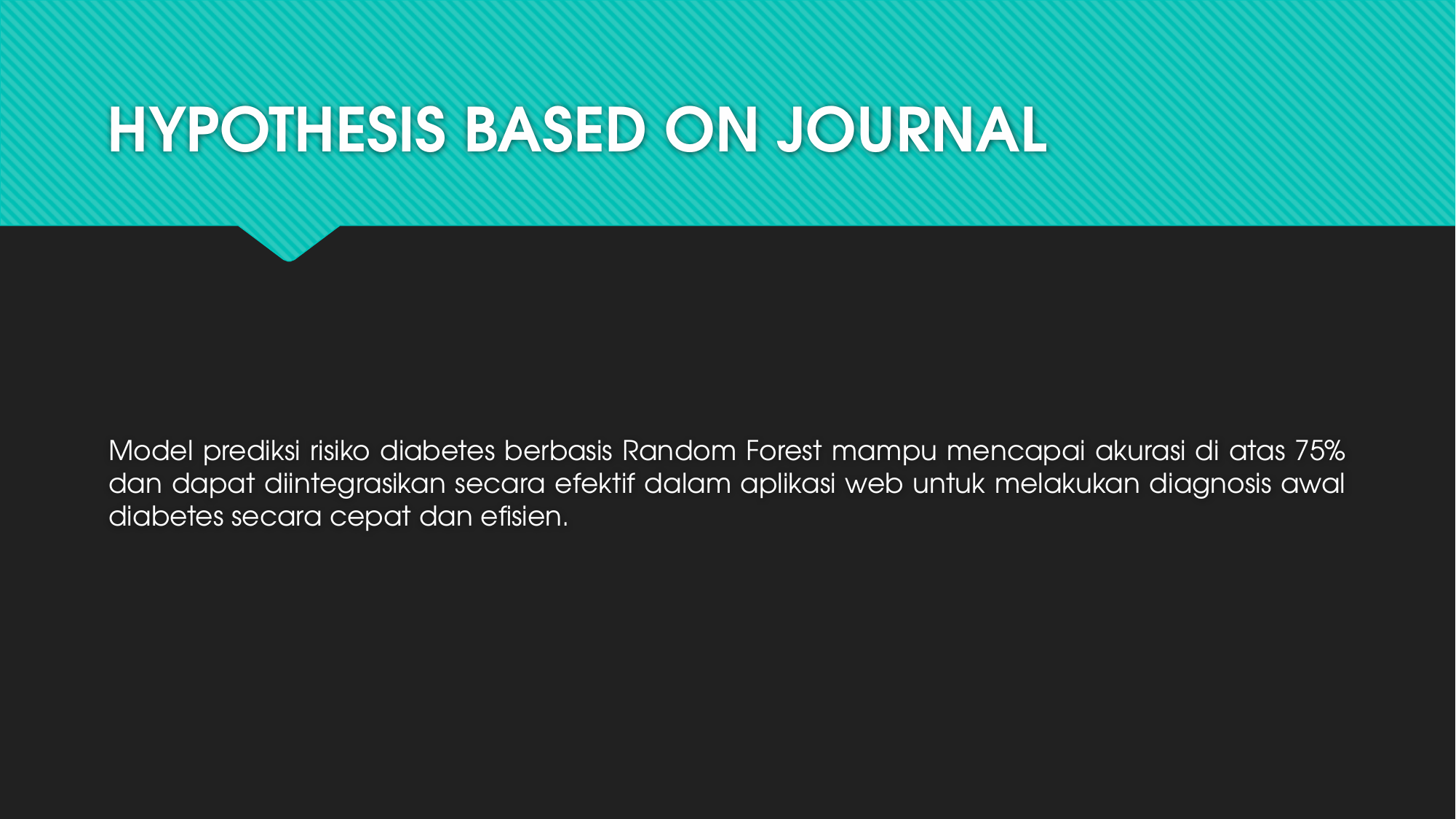

# HYPOTHESIS BASED ON JOURNAL
Model prediksi risiko diabetes berbasis Random Forest mampu mencapai akurasi di atas 75% dan dapat diintegrasikan secara efektif dalam aplikasi web untuk melakukan diagnosis awal diabetes secara cepat dan efisien.